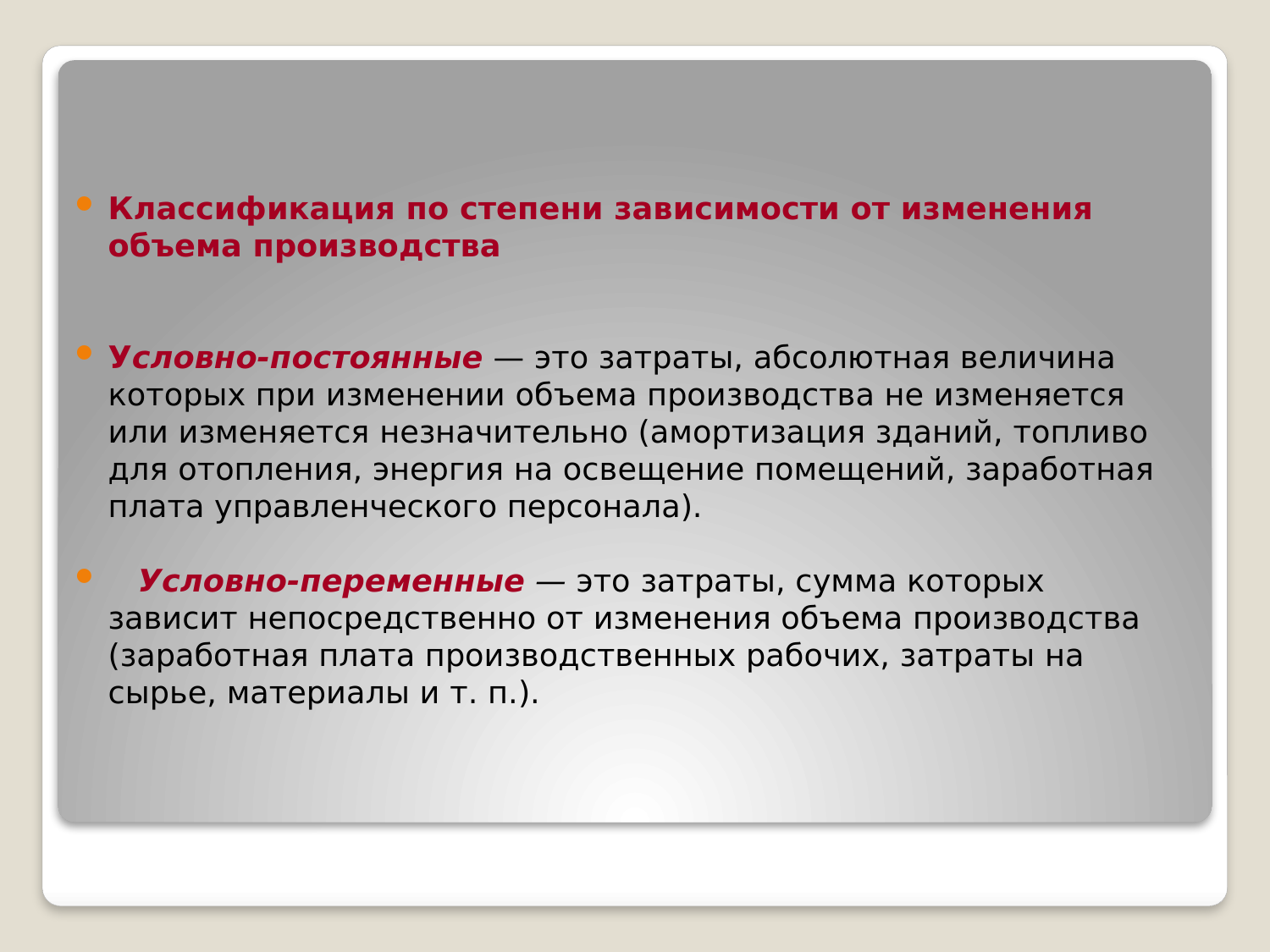

Классификация по степени зависимости от изменения объема производства

Условно-постоянные — это затраты, абсолютная величина которых при изменении объема производства не изменяется или изменяется незначительно (амортизация зданий, топливо для отопления, энергия на освещение помещений, заработная плата управленческого персонала).

   Условно-переменные — это затраты, сумма которых зависит непосредственно от изменения объема производства (заработная плата производственных рабочих, затраты на сырье, материалы и т. п.).

#